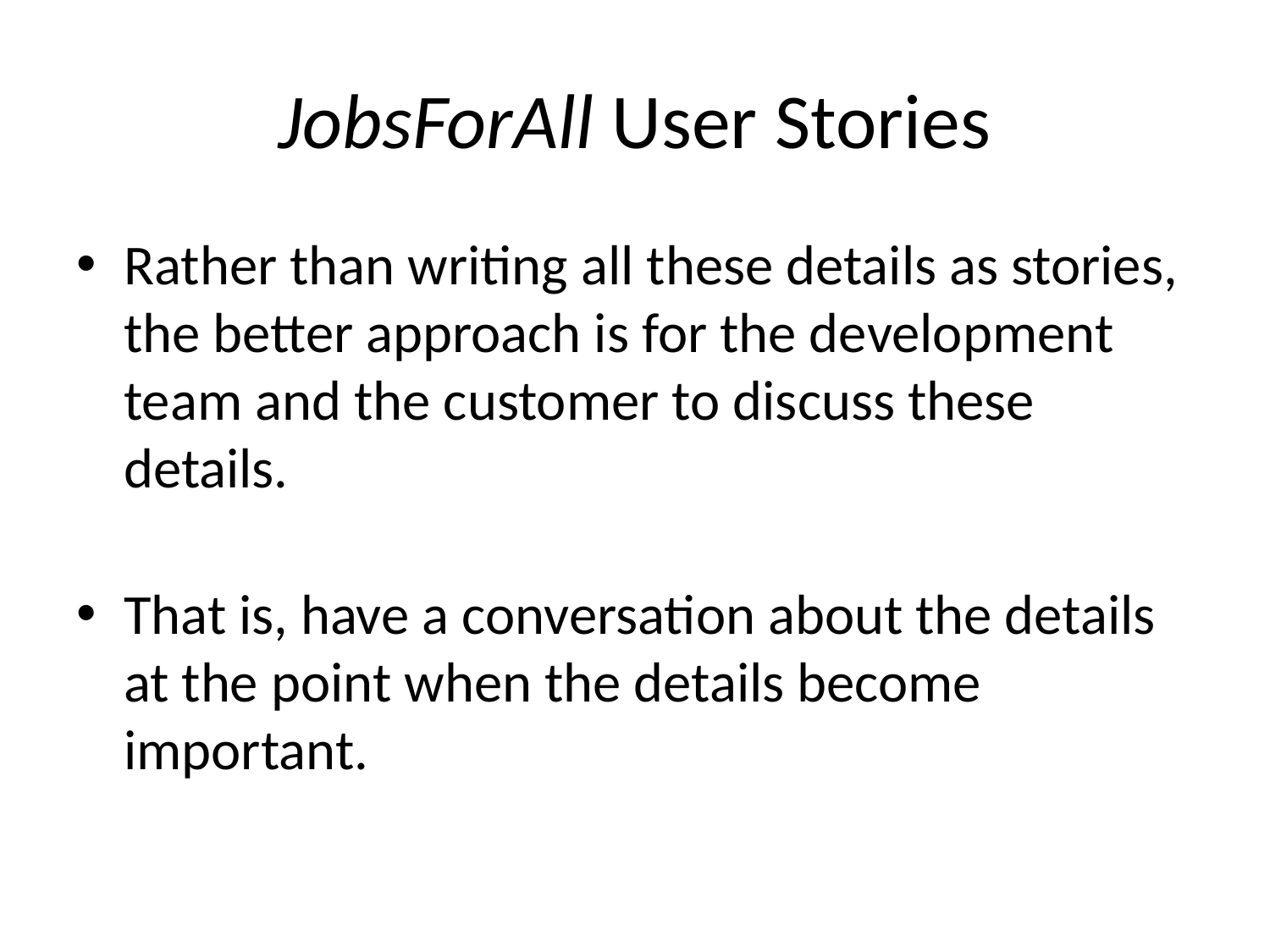

# JobsForAll User Stories
Rather than writing all these details as stories, the better approach is for the development team and the customer to discuss these details.
That is, have a conversation about the details at the point when the details become important.